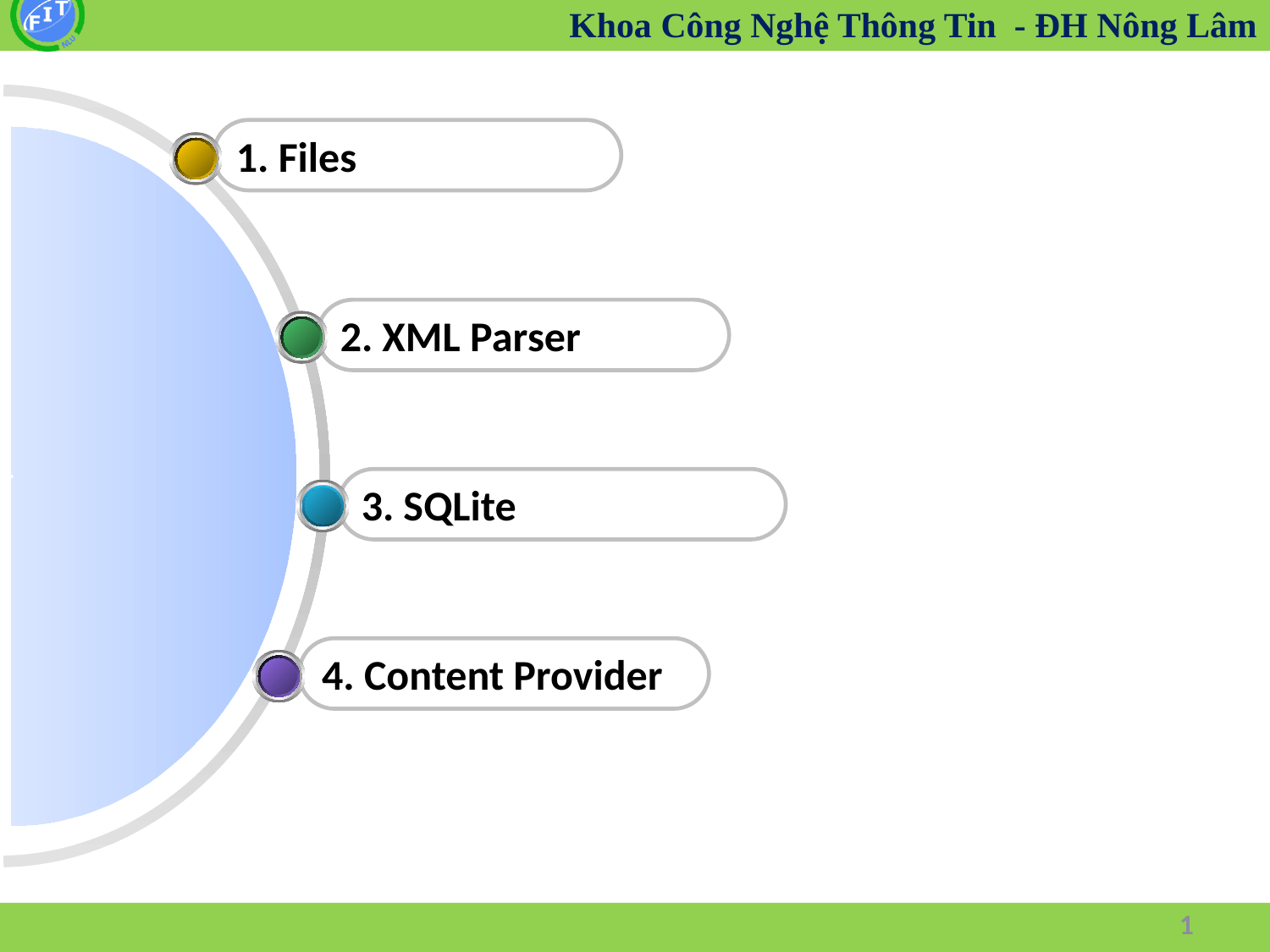

1. Files

2. XML Parser

3. SQLite

4. Content Provider

1